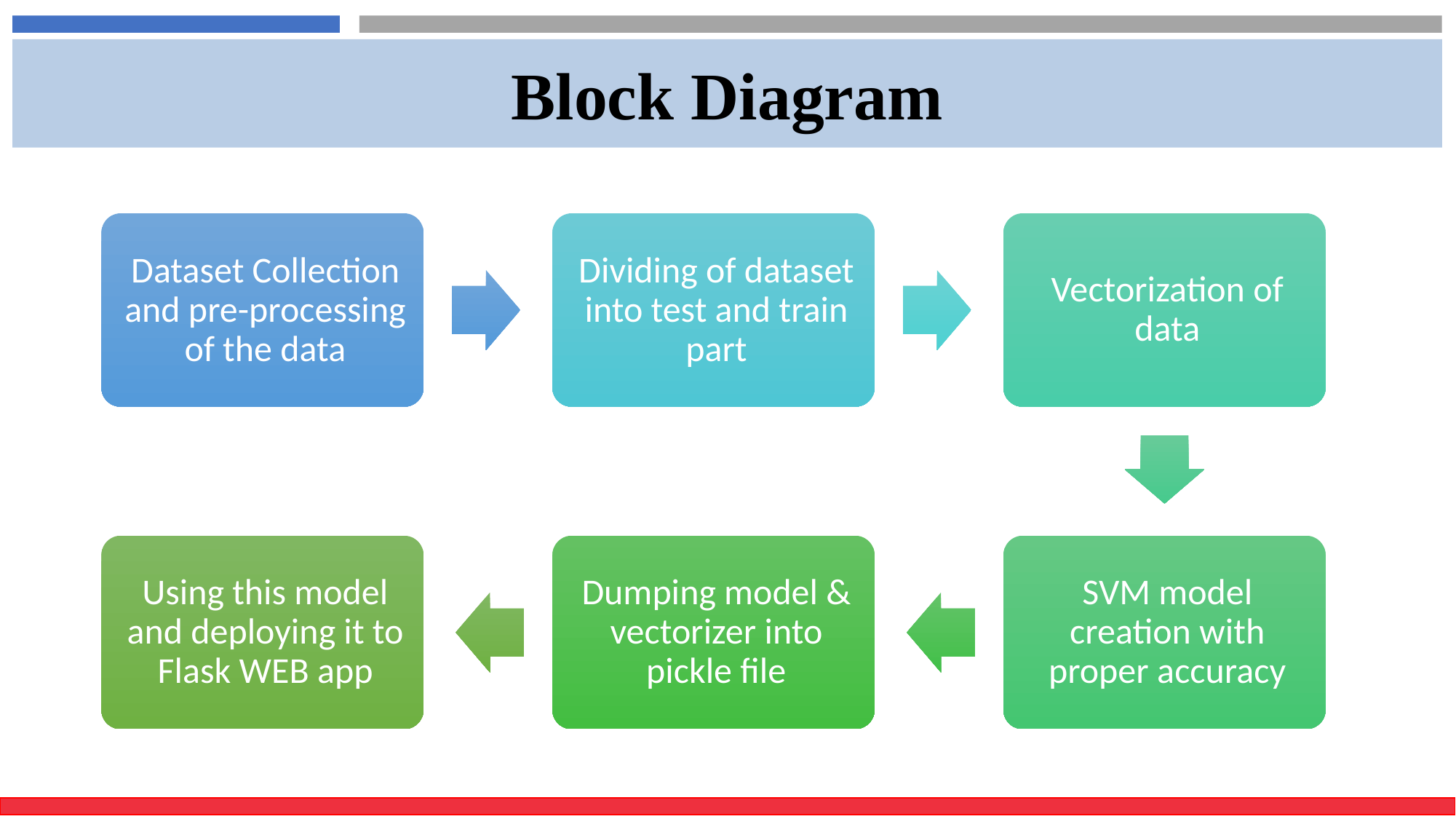

Block Diagram
Dataset Collection and pre-processing of the data

Dividing of dataset into test and train part

Vectorization of data

SVM model creation with proper accuracy

Dumping model & vectorizer into pickle file

Using this model and deploying it to Flask WEB app